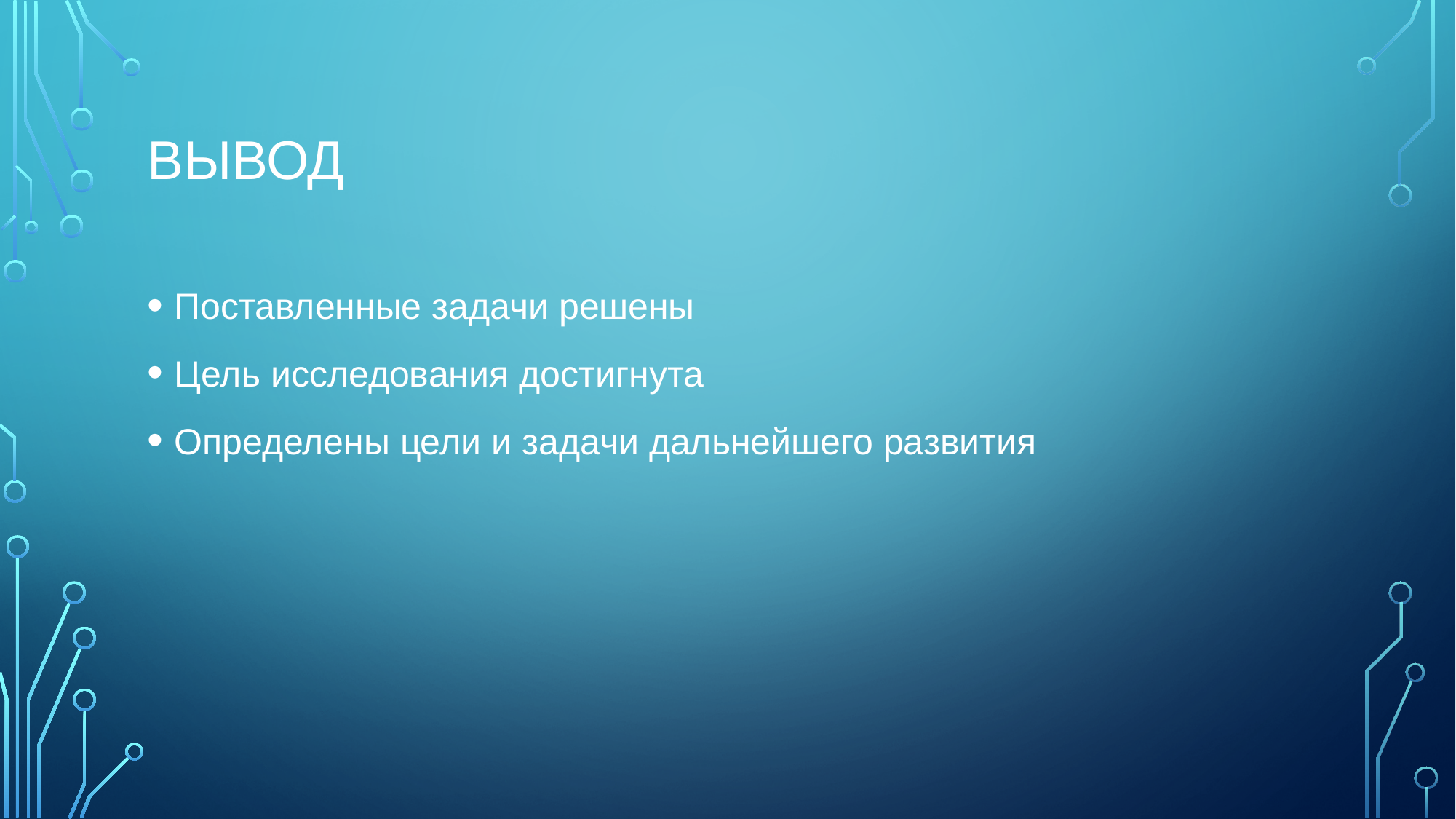

# Вывод
Поставленные задачи решены
Цель исследования достигнута
Определены цели и задачи дальнейшего развития